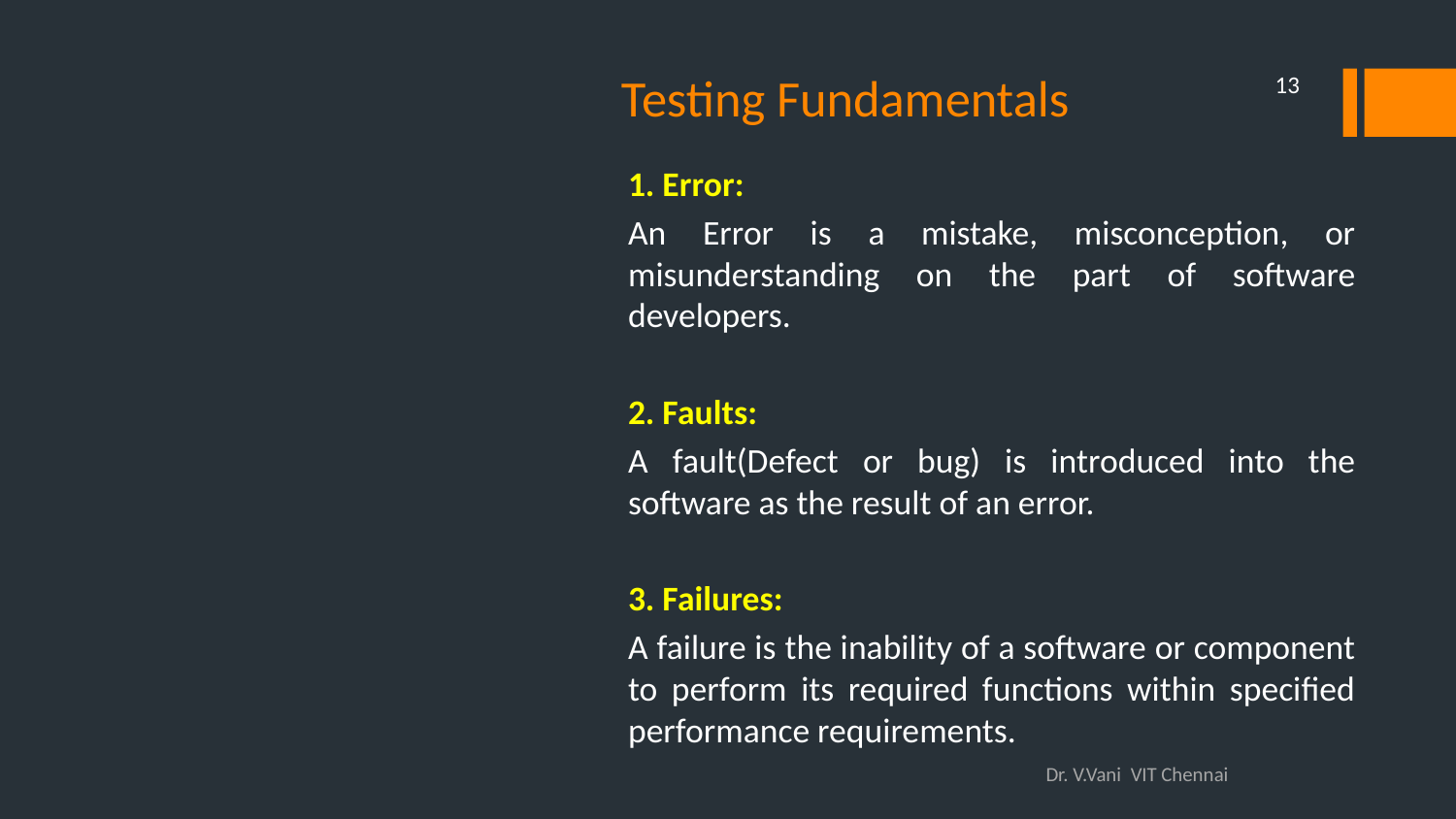

# Testing Fundamentals
13
1. Error:
An Error is a mistake, misconception, or misunderstanding on the part of software developers.

2. Faults:
A fault(Defect or bug) is introduced into the software as the result of an error.

3. Failures:
A failure is the inability of a software or component to perform its required functions within specified performance requirements.

Dr. V.Vani  VIT Chennai